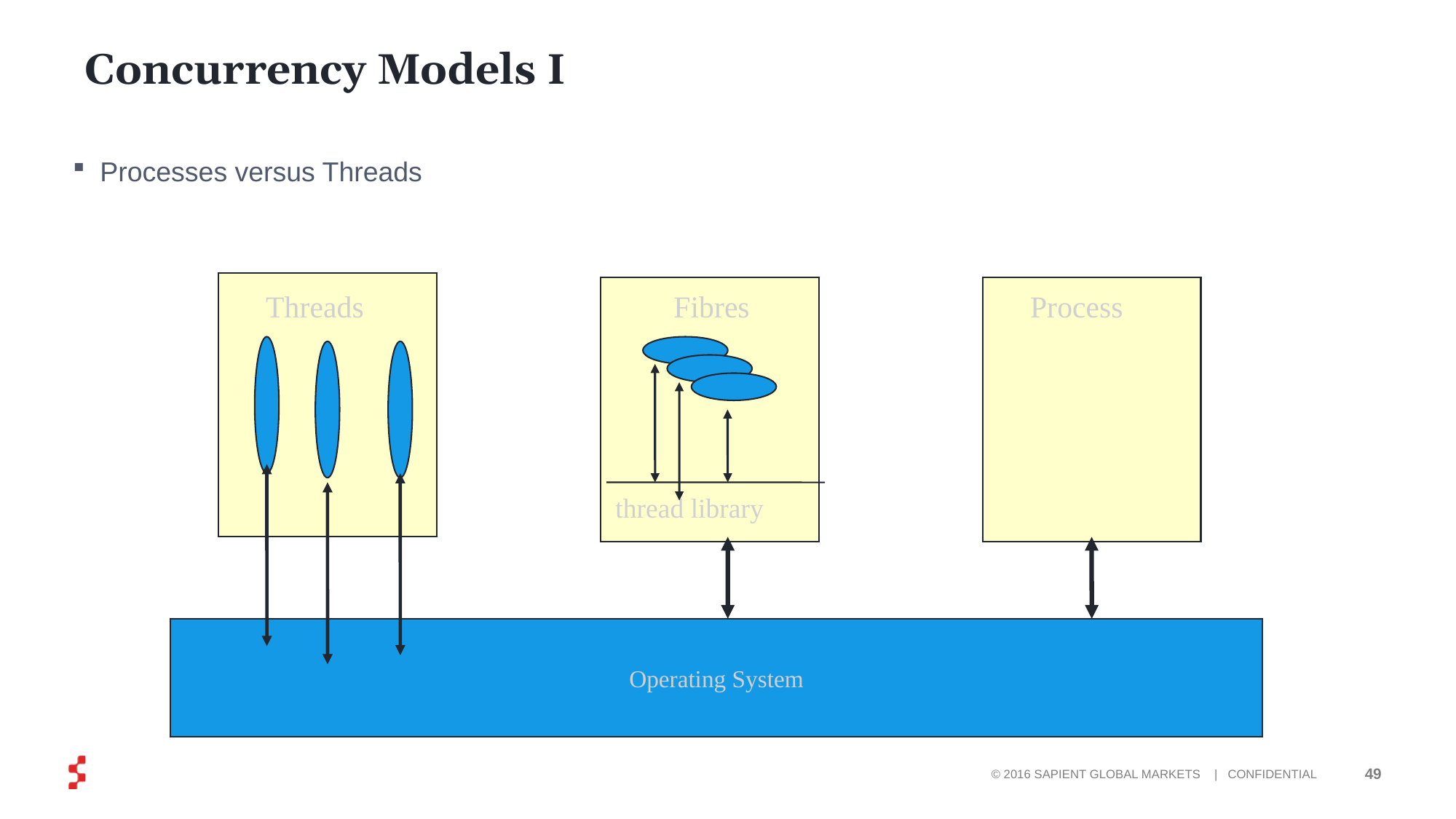

# Concurrency Models I
Processes versus Threads

Threads
Fibres
Process

thread library

Operating System